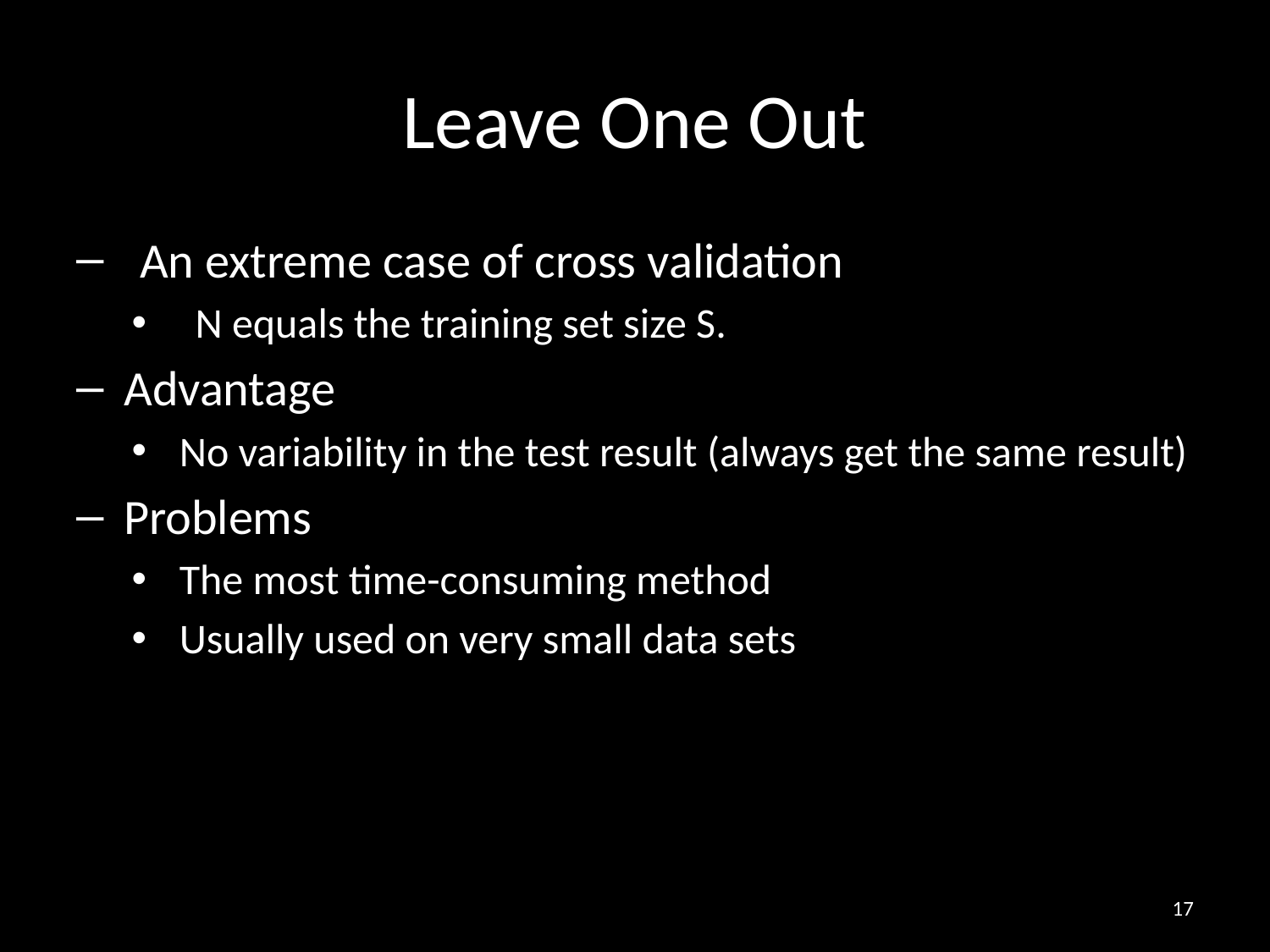

# Leave One Out
An extreme case of cross validation
N equals the training set size S.
Advantage
No variability in the test result (always get the same result)
Problems
The most time-consuming method
Usually used on very small data sets

17